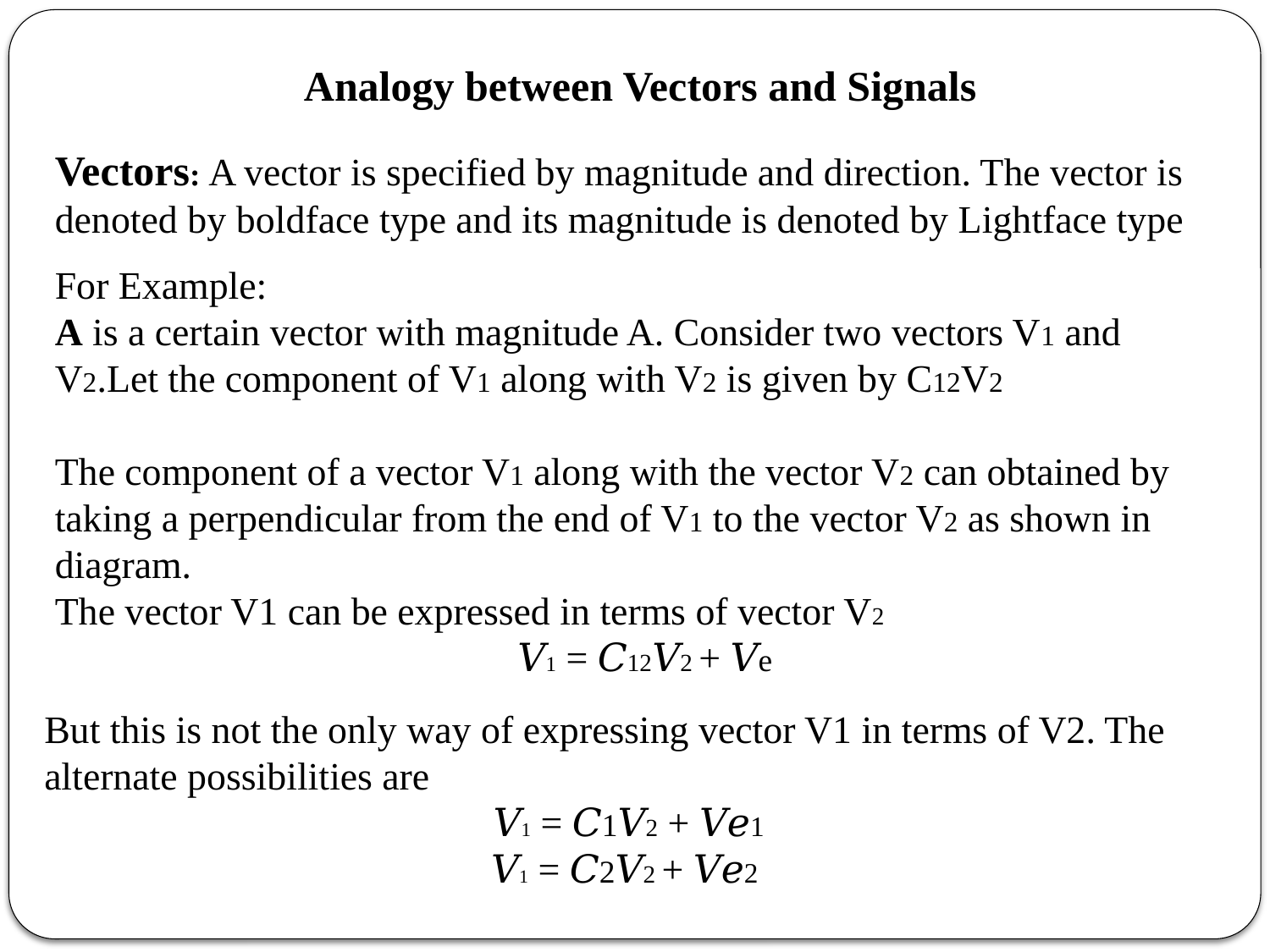

Analogy between Vectors and Signals
Vectors: A vector is specified by magnitude and direction. The vector is denoted by boldface type and its magnitude is denoted by Lightface type
For Example:
A is a certain vector with magnitude A. Consider two vectors V1 and V2.Let the component of V1 along with V2 is given by C12V2

The component of a vector V1 along with the vector V2 can obtained by taking a perpendicular from the end of V1 to the vector V2 as shown in diagram.
The vector V1 can be expressed in terms of vector V2
 𝑉1 = 𝐶12𝑉2 + 𝑉e
But this is not the only way of expressing vector V1 in terms of V2. The alternate possibilities are
 𝑉1 = 𝐶1𝑉2 + 𝑉𝑒1
𝑉1 = 𝐶2𝑉2 + 𝑉𝑒2